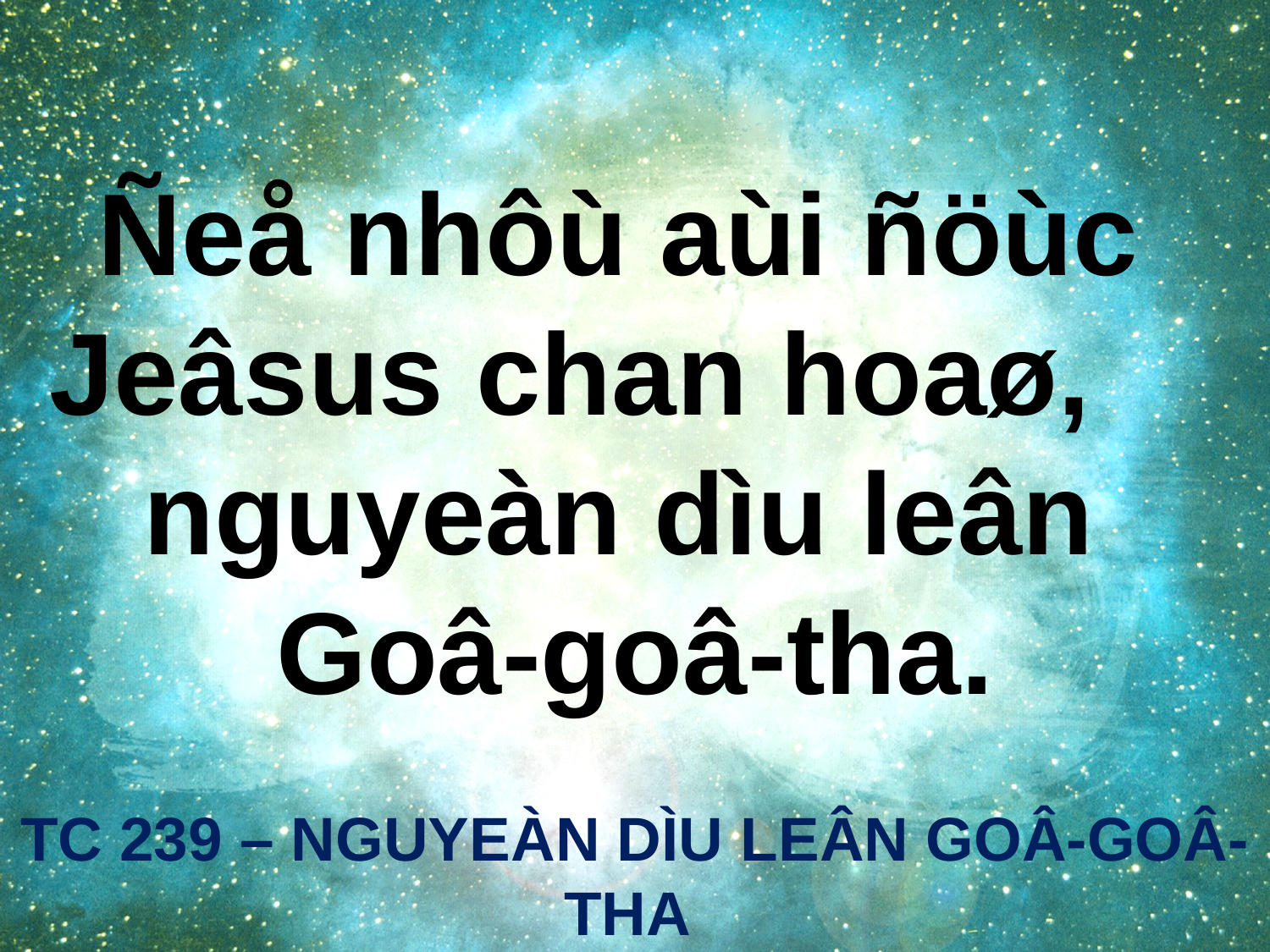

Ñeå nhôù aùi ñöùc
Jeâsus chan hoaø,     nguyeàn dìu leân
Goâ-goâ-tha.
TC 239 – NGUYEÀN DÌU LEÂN GOÂ-GOÂ-THA